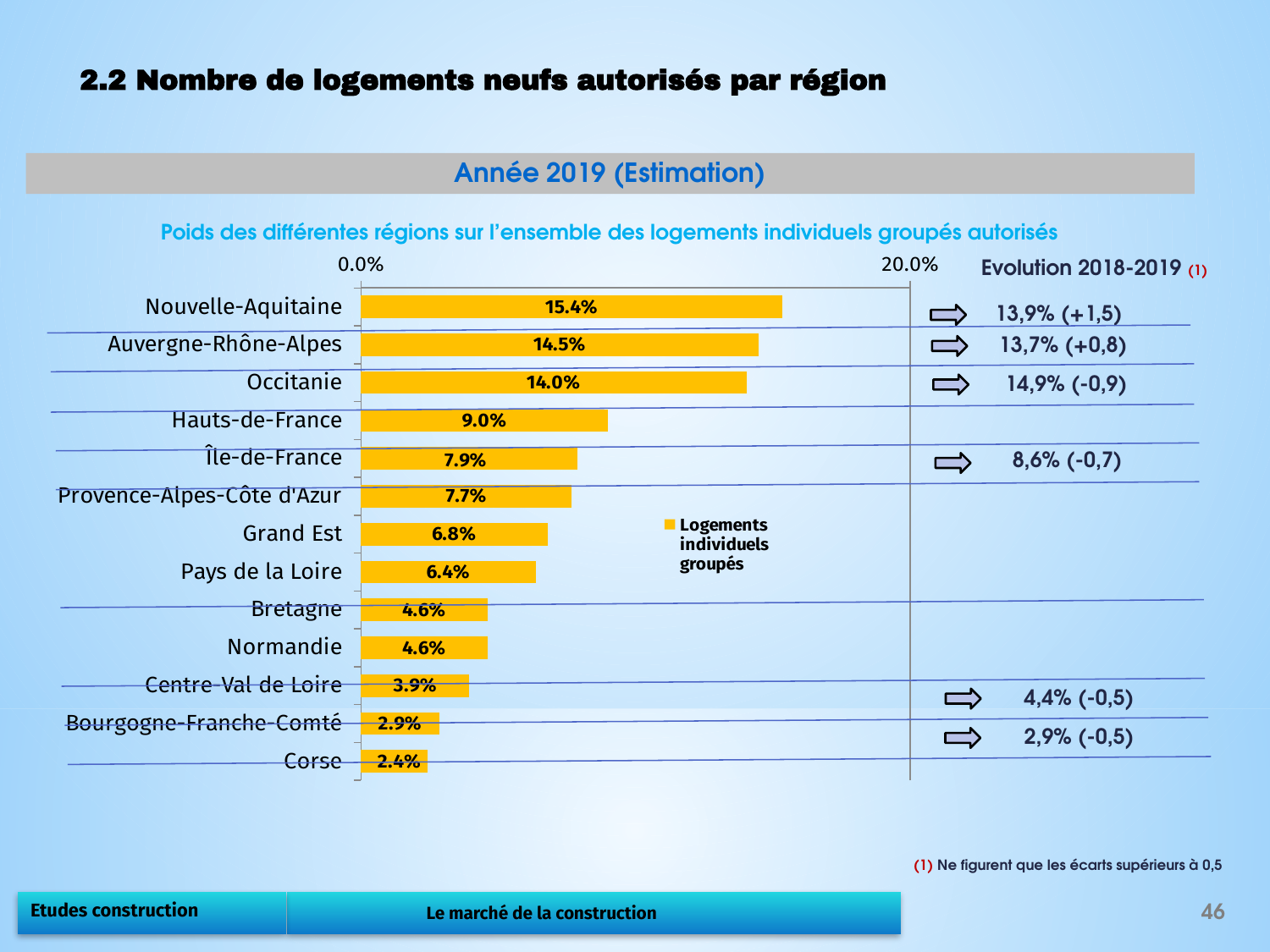

2.2 Nombre de logements neufs autorisés par région
Année 2019 (Estimation)
Poids des différentes régions sur l’ensemble des logements individuels groupés autorisés

### Chart

| Category | Logements individuels groupés |
|---|---|
|  Nouvelle-Aquitaine  | 0.15350877192982457 |
|  Auvergne-Rhône-Alpes  | 0.14473684210526316 |
|  Occitanie  | 0.14035087719298245 |
|  Hauts-de-France  | 0.08991228070175439 |
|  Île-de-France  | 0.07894736842105263 |
|  Provence-Alpes-Côte d'Azur  | 0.07675438596491228 |
|  Grand Est  | 0.06798245614035088 |
|  Pays de la Loire  | 0.06359649122807018 |
|  Bretagne  | 0.046052631578947366 |
|  Normandie  | 0.046052631578947366 |
|  Centre-Val de Loire  | 0.039473684210526314 |
|  Bourgogne-Franche-Comté  | 0.02850877192982456 |
|  Corse  | 0.02412280701754386 |
Evolution 2018-2019 (1)
13,9% (+1,5)

13,7% (+0,8)

14,9% (-0,9)

8,6% (-0,7)

4,4% (-0,5)

2,9% (-0,5)

(1) Ne figurent que les écarts supérieurs à 0,5
46